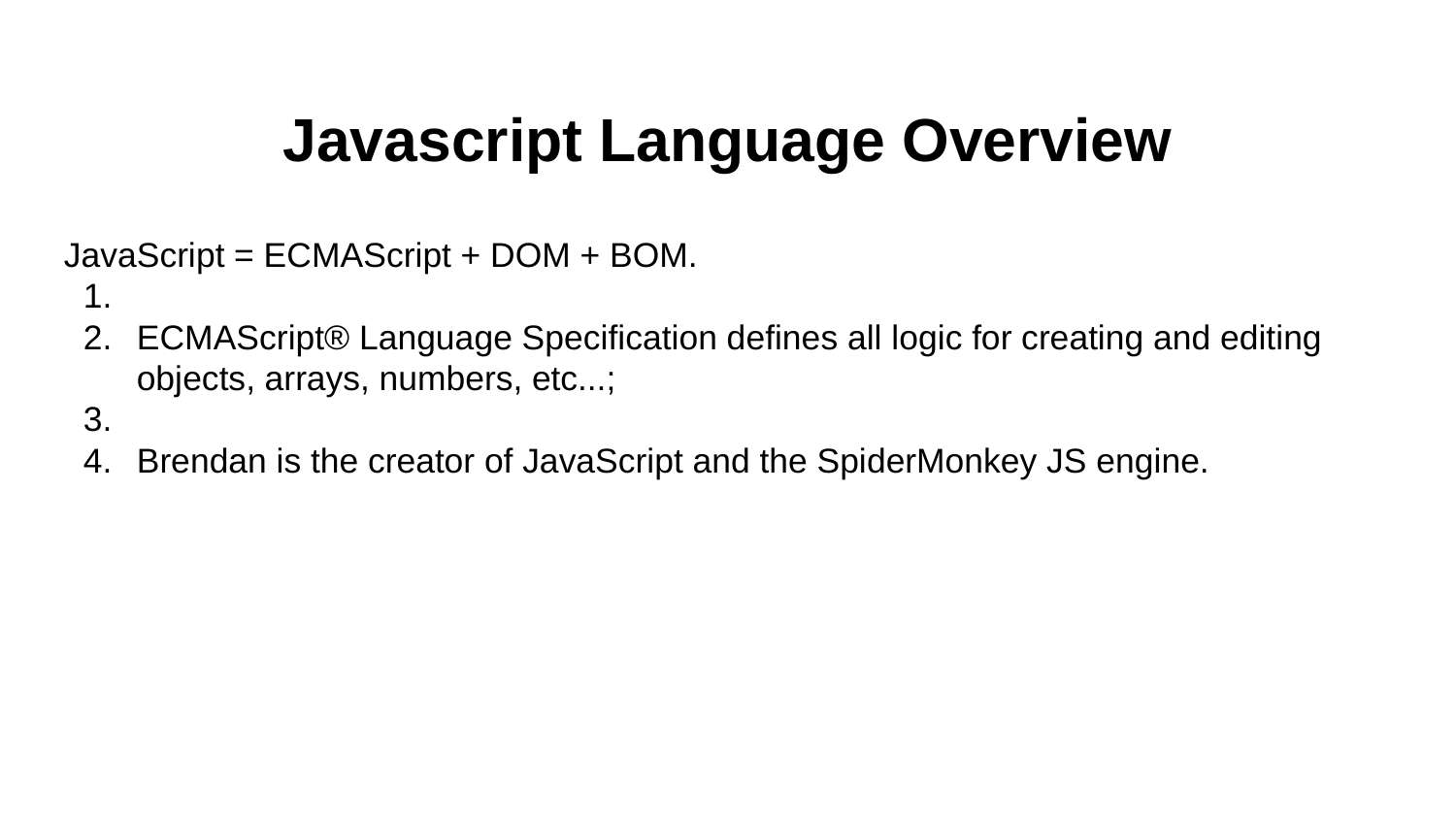

Javascript Language Overview
JavaScript = ECMAScript + DOM + BOM.

ECMAScript® Language Specification defines all logic for creating and editing objects, arrays, numbers, etc...;

Brendan is the creator of JavaScript and the SpiderMonkey JS engine.